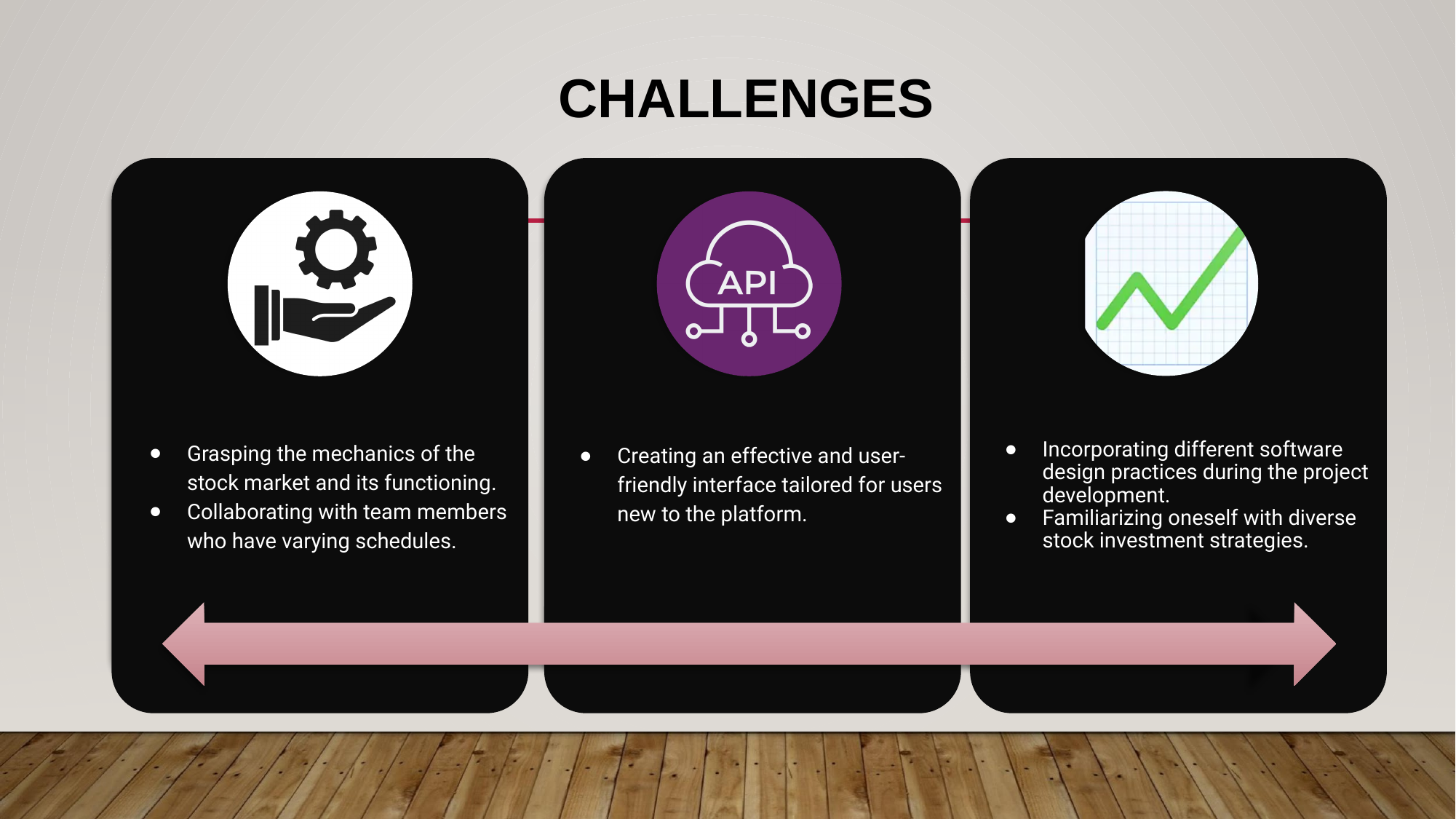

# CHALLENGES

Grasping the mechanics of the stock market and its functioning.
Collaborating with team members who have varying schedules.

Creating an effective and user-friendly interface tailored for users new to the platform.

Incorporating different software design practices during the project development.
Familiarizing oneself with diverse stock investment strategies.